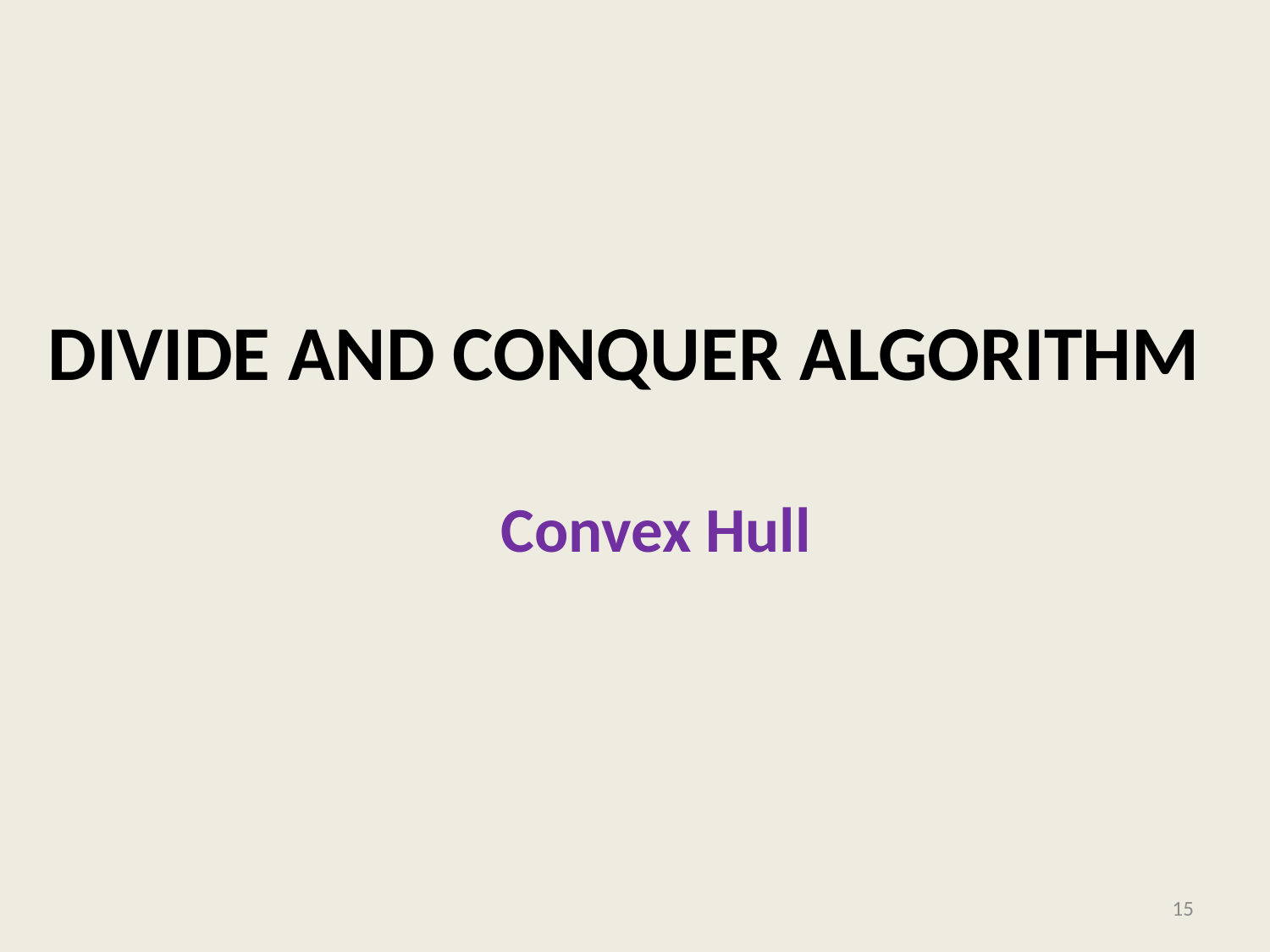

# Divide and Conquer algorithm
Convex Hull
15